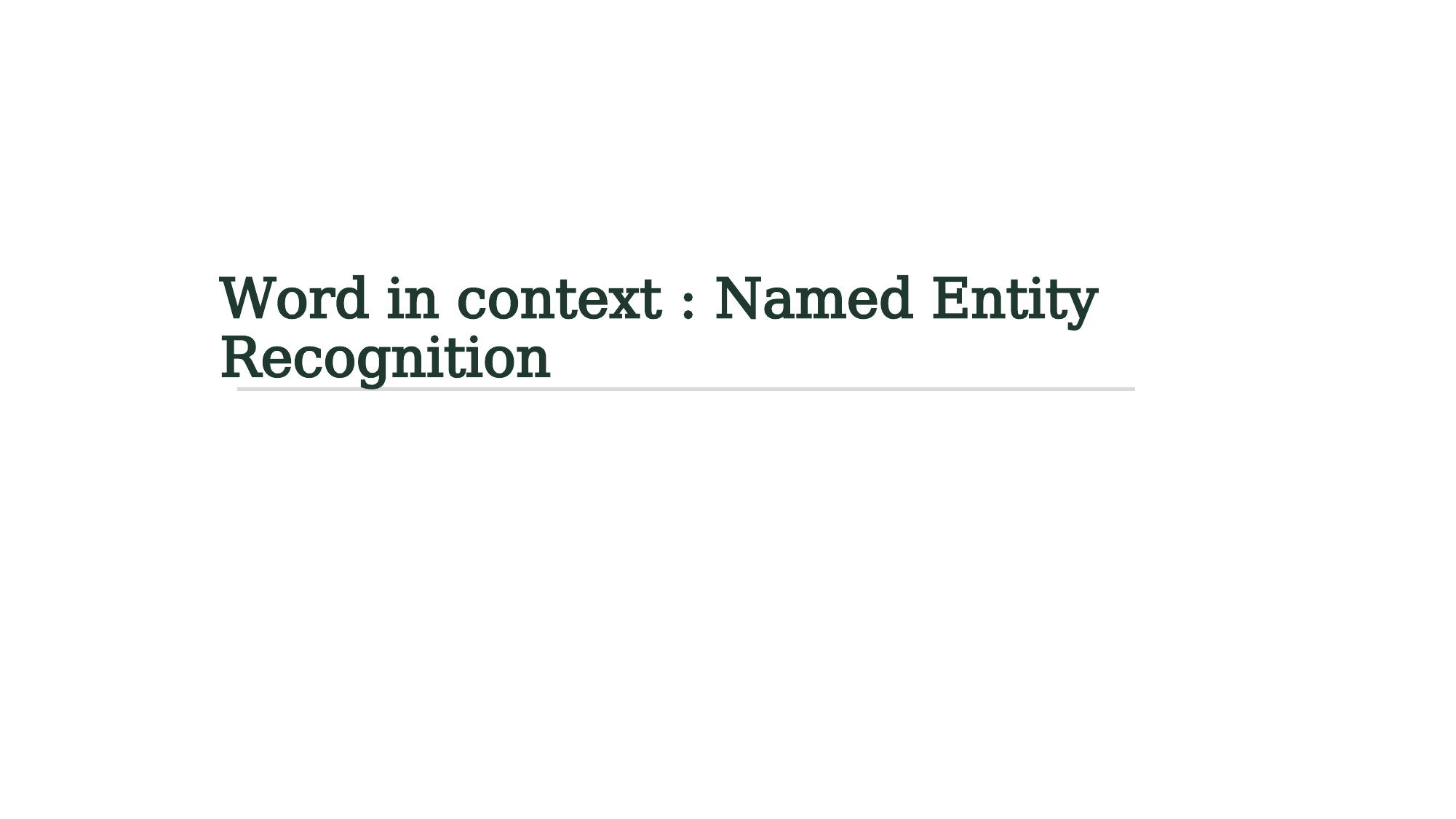

# Word in context : Named Entity Recognition